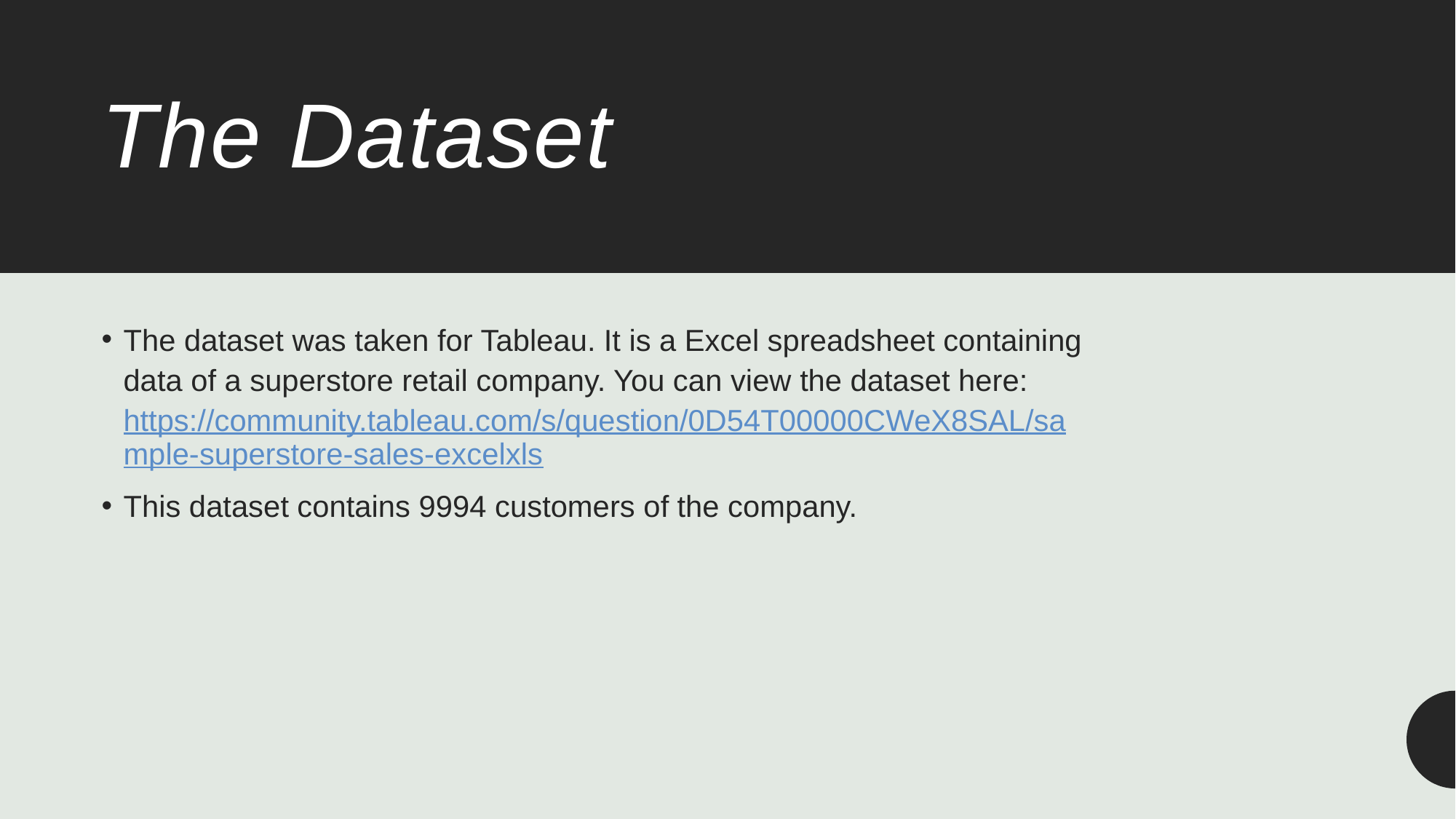

# The Dataset
The dataset was taken for Tableau. It is a Excel spreadsheet containing data of a superstore retail company. You can view the dataset here: https://community.tableau.com/s/question/0D54T00000CWeX8SAL/sample-superstore-sales-excelxls
This dataset contains 9994 customers of the company.